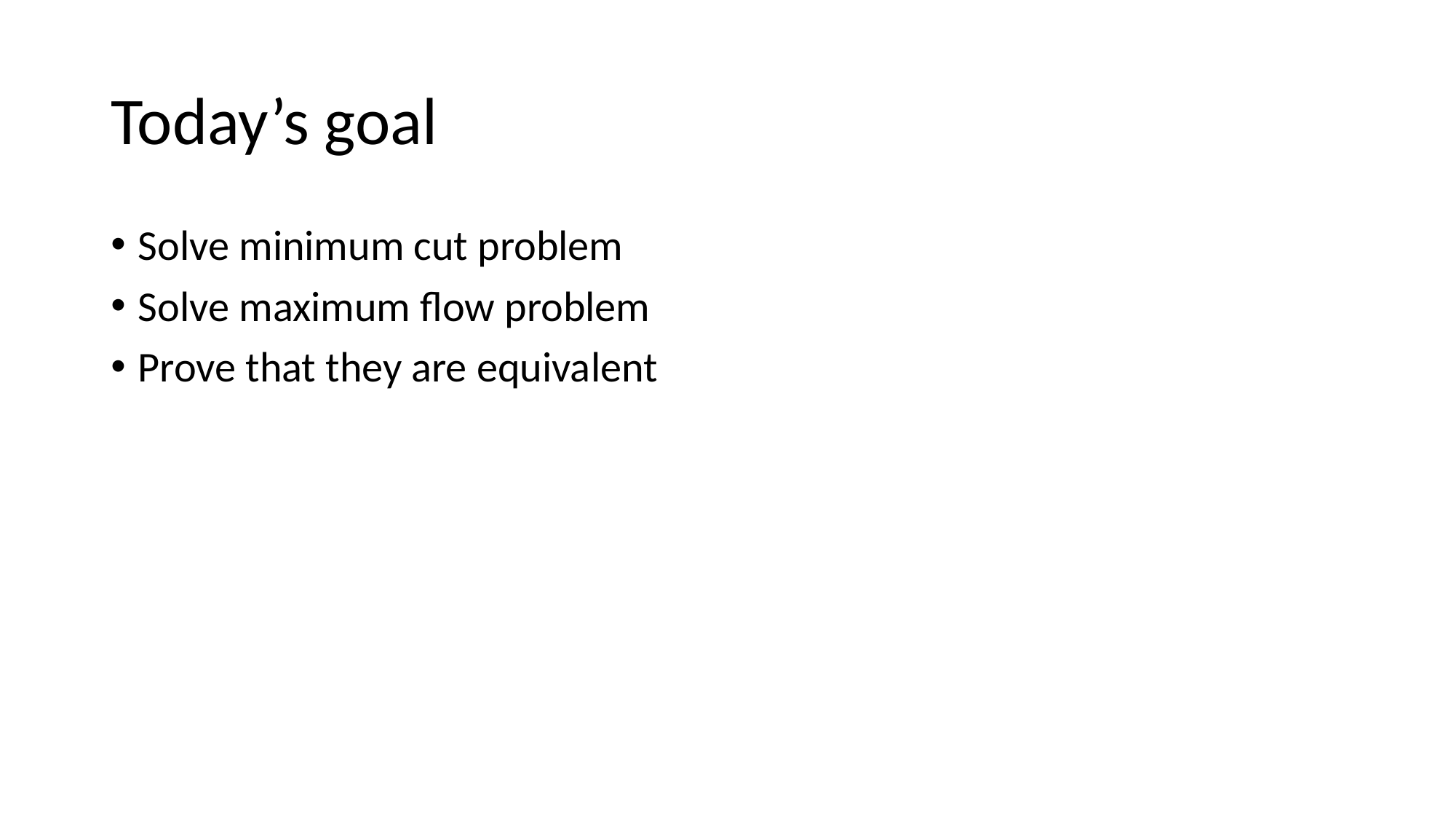

# Today’s goal
Solve minimum cut problem
Solve maximum flow problem
Prove that they are equivalent